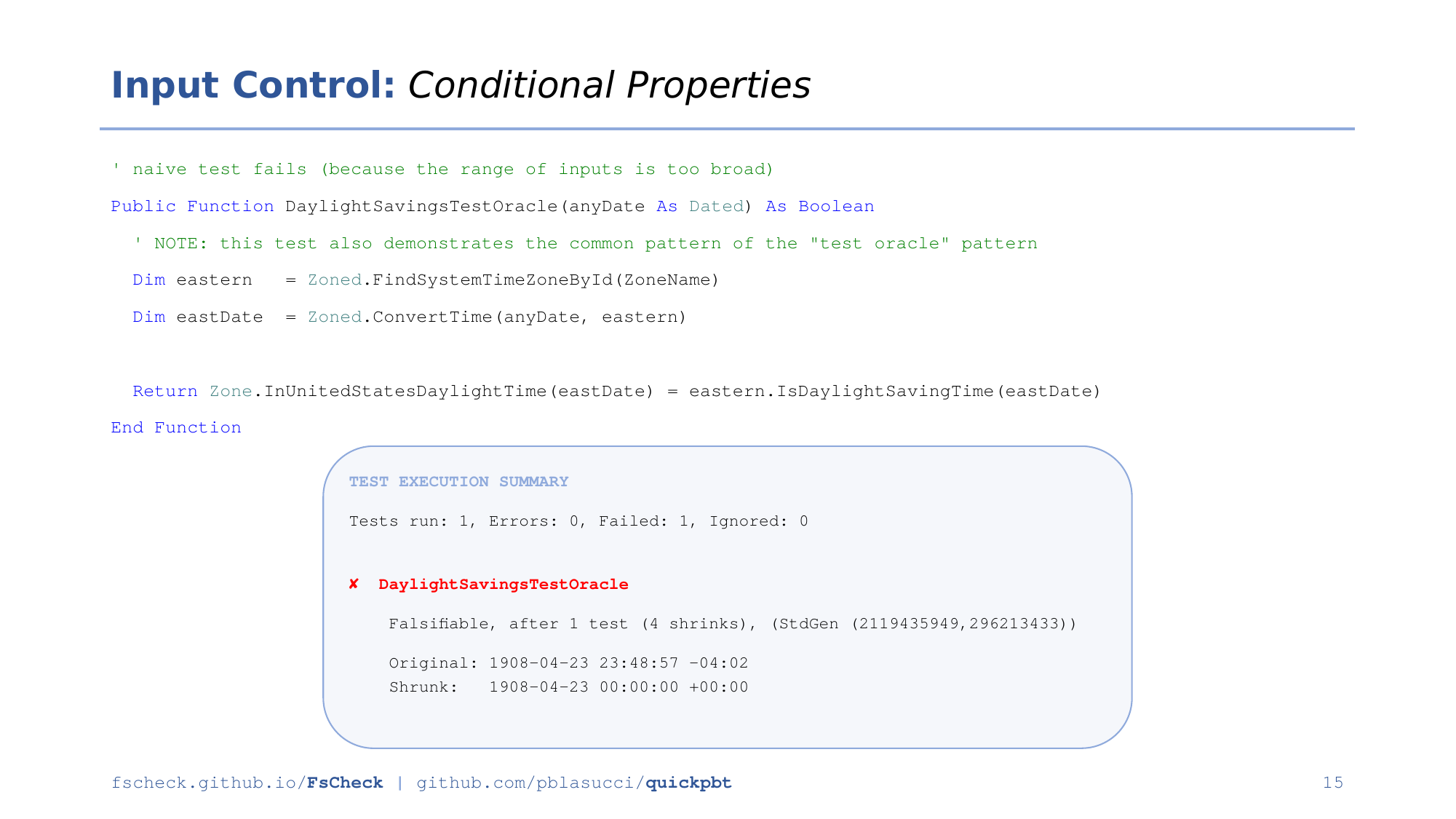

Input Control: Conditional Properties
' naive test fails (because the range of inputs is too broad)
Public Function DaylightSavingsTestOracle(anyDate As Dated) As Boolean
  ' NOTE: this test also demonstrates the common pattern of the "test oracle" pattern
  Dim eastern   = Zoned.FindSystemTimeZoneById(ZoneName)
  Dim eastDate  = Zoned.ConvertTime(anyDate, eastern)

  Return Zone.InUnitedStatesDaylightTime(eastDate) = eastern.IsDaylightSavingTime(eastDate)
End Function
TEST EXECUTION SUMMARY
Tests run: 1, Errors: 0, Failed: 1, Ignored: 0
✘  DaylightSavingsTestOracle
    Falsifiable, after 1 test (4 shrinks), (StdGen (2119435949,296213433))
    Original: 1908-04-23 23:48:57 -04:02
    Shrunk:   1908-04-23 00:00:00 +00:00
fscheck.github.io/FsCheck | github.com/pblasucci/quickpbt
15